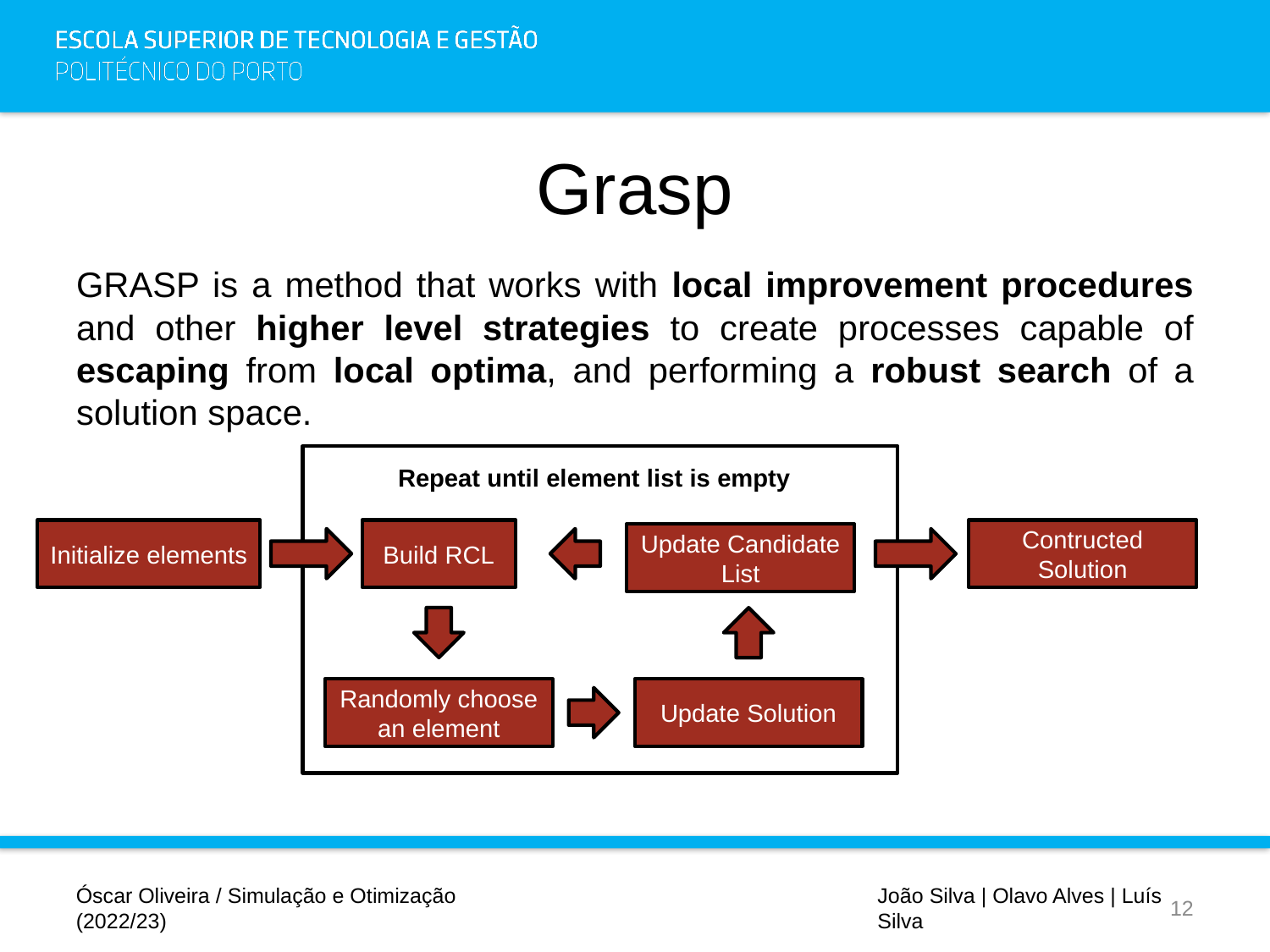

# Grasp
GRASP is a method that works with local improvement procedures and other higher level strategies to create processes capable of escaping from local optima, and performing a robust search of a solution space.

Repeat until element list is empty

Initialize elements
Build RCL
Contructed Solution

Update Solution
Randomly choose an element

Update Candidate List
Óscar Oliveira / Simulação e Otimização (2022/23)
João Silva | Olavo Alves | Luís Silva

12